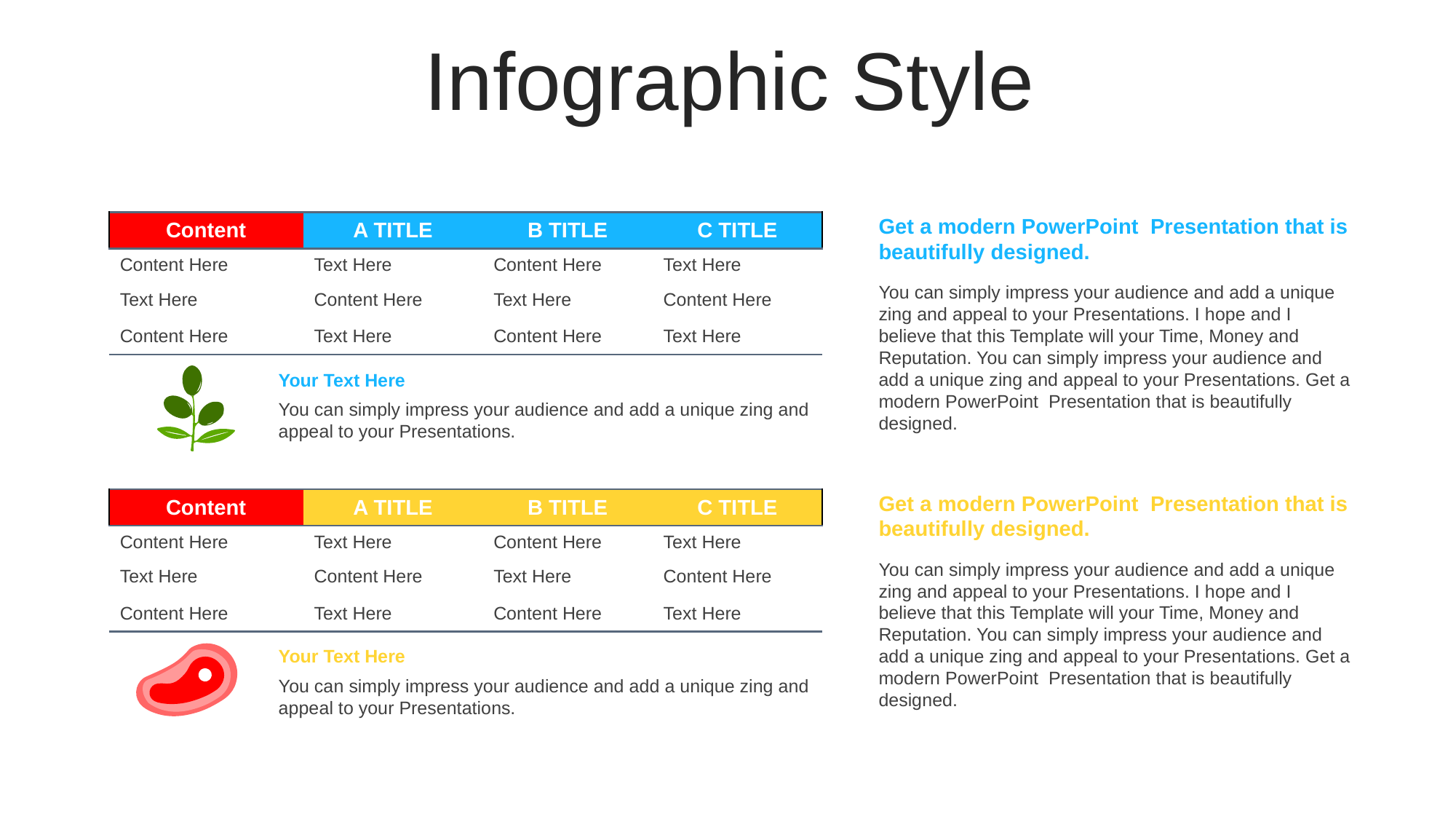

Infographic Style
Get a modern PowerPoint  Presentation that is beautifully designed.
| Content | A TITLE | B TITLE | C TITLE |
| --- | --- | --- | --- |
| Content Here | Text Here | Content Here | Text Here |
| Text Here | Content Here | Text Here | Content Here |
| Content Here | Text Here | Content Here | Text Here |
You can simply impress your audience and add a unique zing and appeal to your Presentations. I hope and I believe that this Template will your Time, Money and Reputation. You can simply impress your audience and add a unique zing and appeal to your Presentations. Get a modern PowerPoint  Presentation that is beautifully designed.
Your Text Here
You can simply impress your audience and add a unique zing and appeal to your Presentations.

Get a modern PowerPoint  Presentation that is beautifully designed.
| Content | A TITLE | B TITLE | C TITLE |
| --- | --- | --- | --- |
| Content Here | Text Here | Content Here | Text Here |
| Text Here | Content Here | Text Here | Content Here |
| Content Here | Text Here | Content Here | Text Here |
You can simply impress your audience and add a unique zing and appeal to your Presentations. I hope and I believe that this Template will your Time, Money and Reputation. You can simply impress your audience and add a unique zing and appeal to your Presentations. Get a modern PowerPoint  Presentation that is beautifully designed.

Your Text Here
You can simply impress your audience and add a unique zing and appeal to your Presentations.